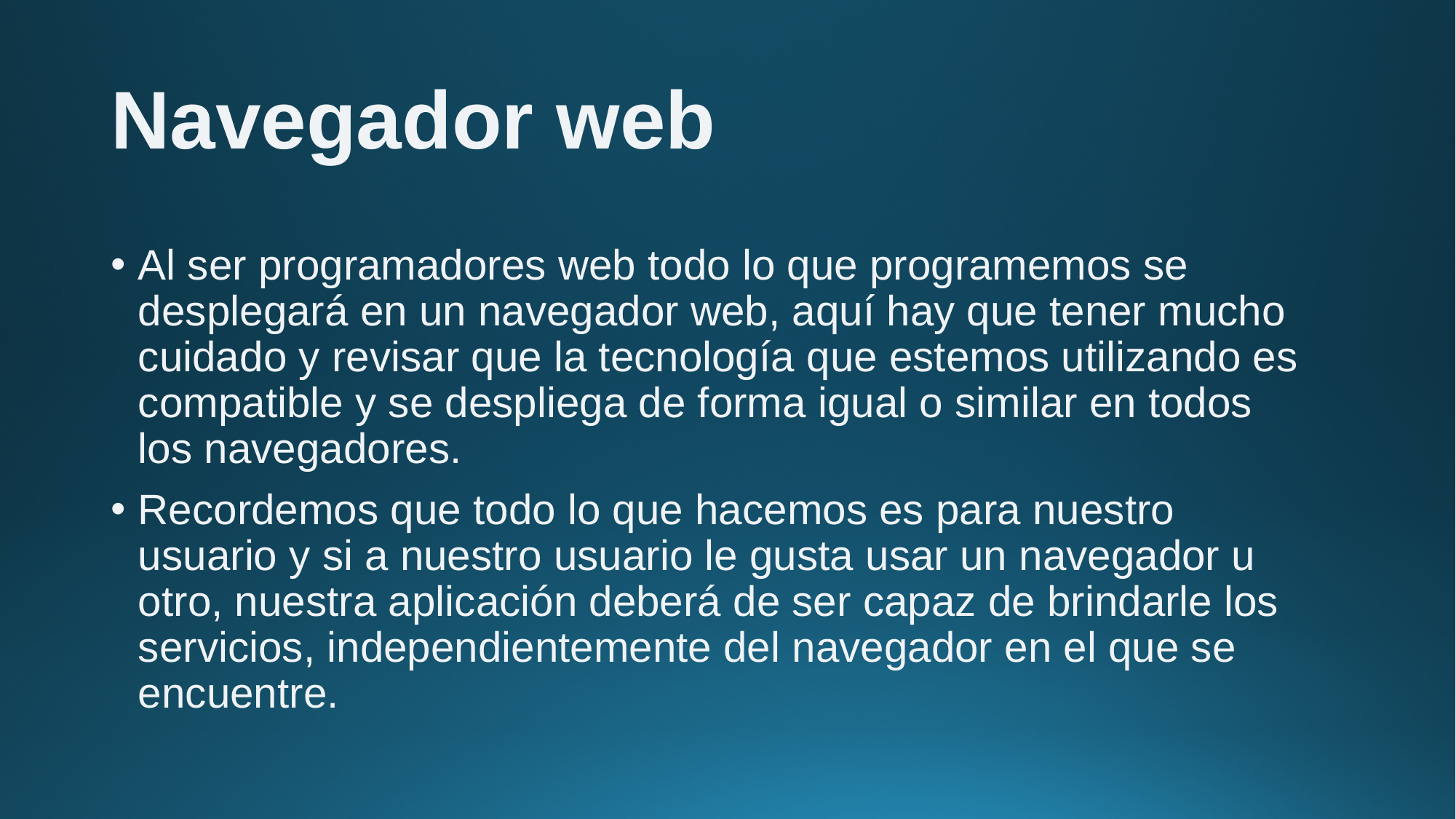

# Navegador web
Al ser programadores web todo lo que programemos se desplegará en un navegador web, aquí hay que tener mucho cuidado y revisar que la tecnología que estemos utilizando es compatible y se despliega de forma igual o similar en todos los navegadores.
Recordemos que todo lo que hacemos es para nuestro usuario y si a nuestro usuario le gusta usar un navegador u otro, nuestra aplicación deberá de ser capaz de brindarle los servicios, independientemente del navegador en el que se encuentre.